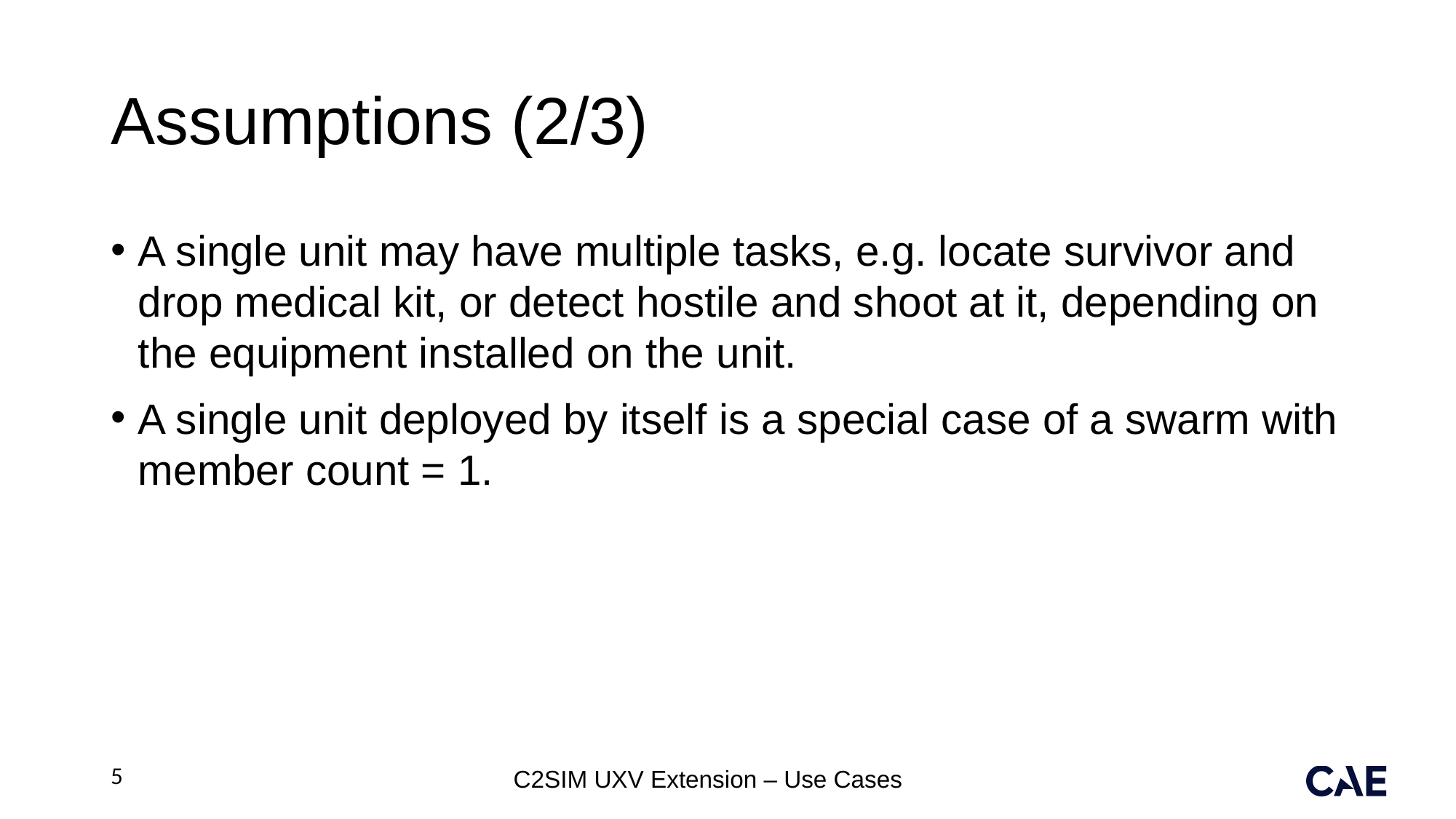

# Assumptions (2/3)
A single unit may have multiple tasks, e.g. locate survivor and drop medical kit, or detect hostile and shoot at it, depending on the equipment installed on the unit.
A single unit deployed by itself is a special case of a swarm with member count = 1.